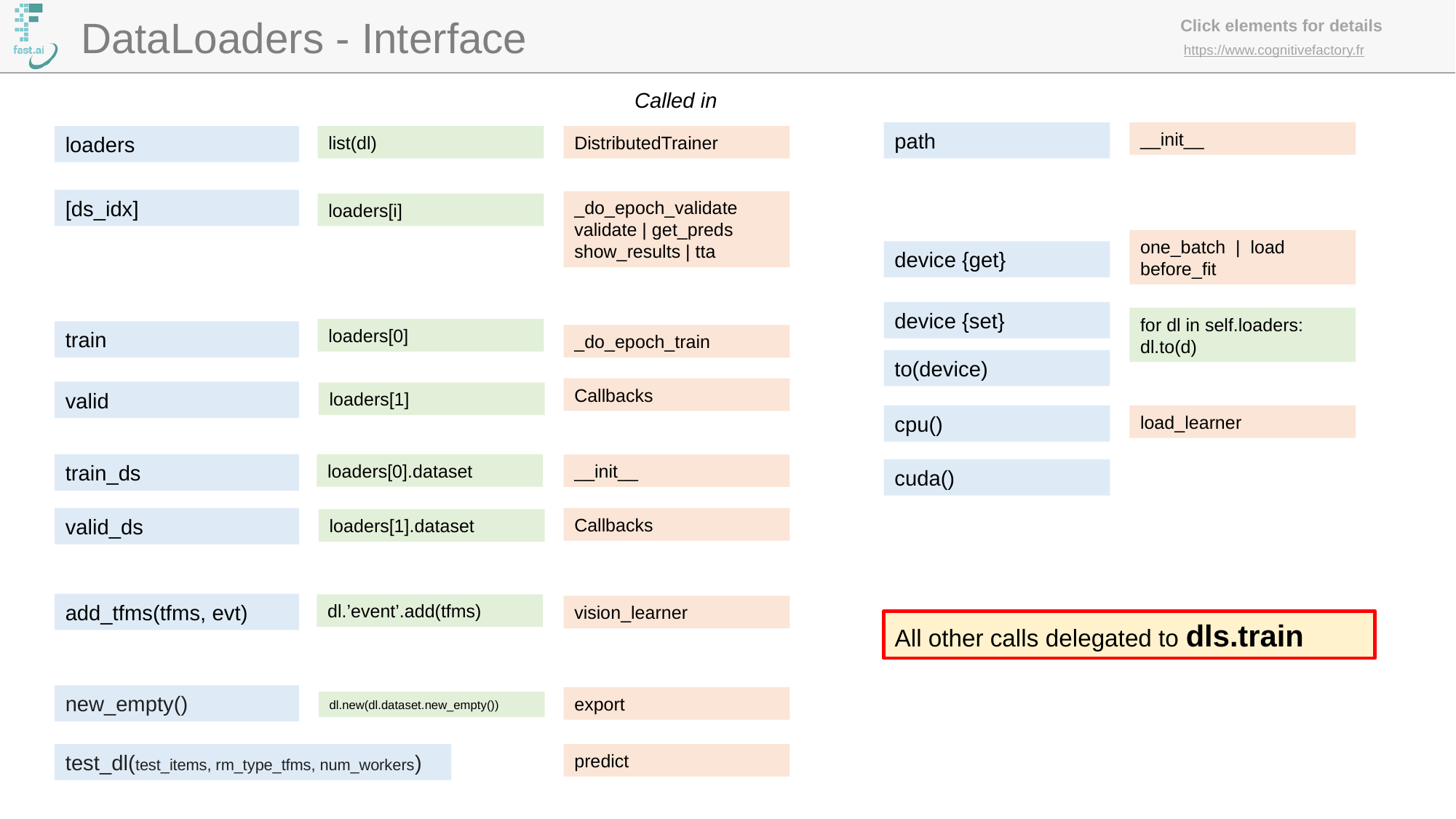

DataLoaders - Interface
Called in
path
__init__
loaders
list(dl)
DistributedTrainer
[ds_idx]
_do_epoch_validate
validate | get_preds
show_results | tta
loaders[i]
one_batch  |  load
before_fit
device {get}
device {set}
for dl in self.loaders: dl.to(d)
loaders[0]
train
_do_epoch_train
to(device)
Callbacks
valid
loaders[1]
cpu()
load_learner
loaders[0].dataset
train_ds
__init__
cuda()
valid_ds
Callbacks
loaders[1].dataset
add_tfms(tfms, evt)
dl.’event’.add(tfms)
vision_learner
All other calls delegated to dls.train
new_empty()
export
dl.new(dl.dataset.new_empty())
test_dl(test_items, rm_type_tfms, num_workers)
predict